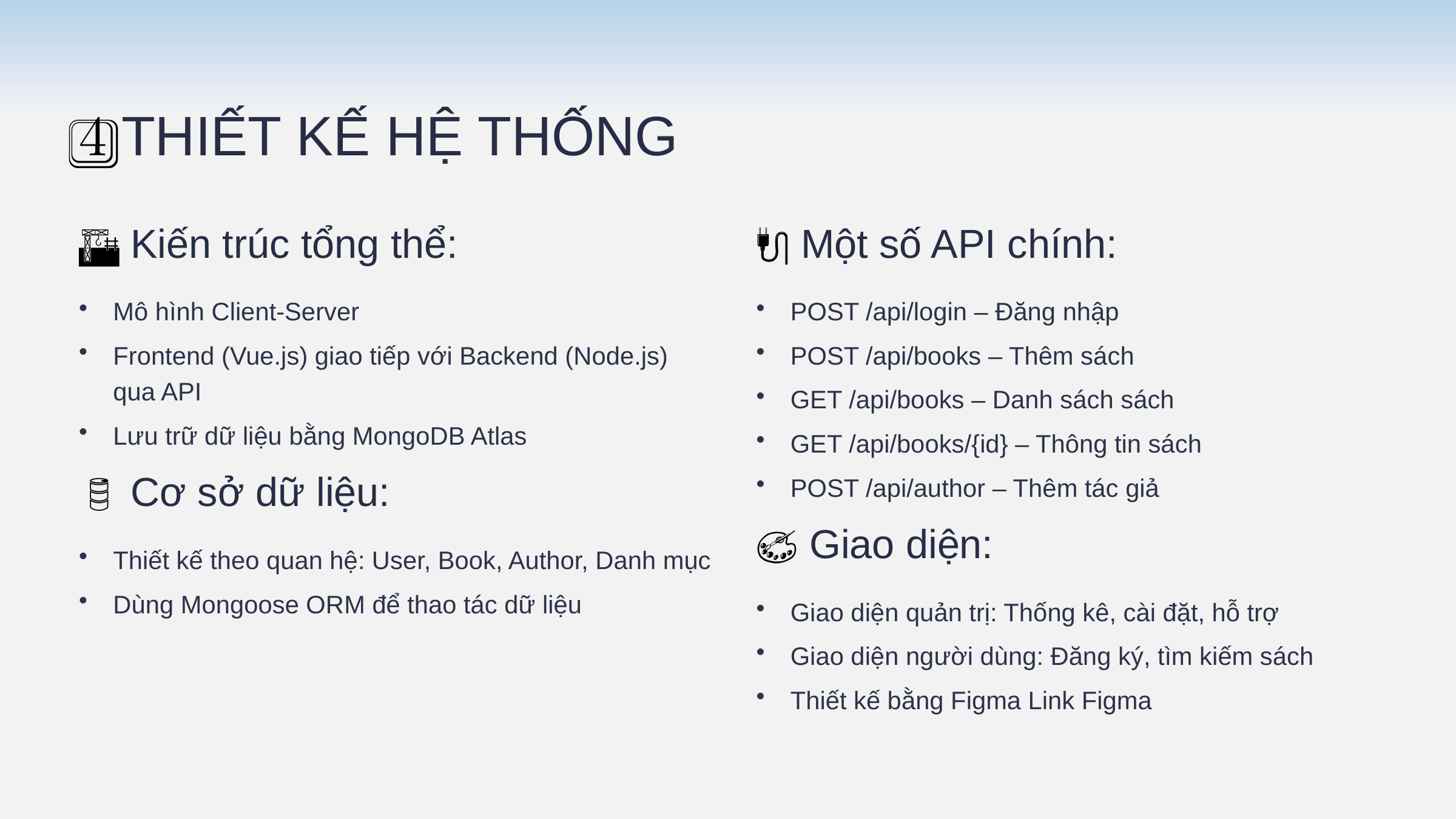

4️⃣ THIẾT KẾ HỆ THỐNG
🏗 Kiến trúc tổng thể:
🔌 Một số API chính:
Mô hình Client-Server
POST /api/login – Đăng nhập
Frontend (Vue.js) giao tiếp với Backend (Node.js) qua API
POST /api/books – Thêm sách
GET /api/books – Danh sách sách
Lưu trữ dữ liệu bằng MongoDB Atlas
GET /api/books/{id} – Thông tin sách
POST /api/author – Thêm tác giả
🛢 Cơ sở dữ liệu:
🎨 Giao diện:
Thiết kế theo quan hệ: User, Book, Author, Danh mục
Dùng Mongoose ORM để thao tác dữ liệu
Giao diện quản trị: Thống kê, cài đặt, hỗ trợ
Giao diện người dùng: Đăng ký, tìm kiếm sách
Thiết kế bằng Figma Link Figma